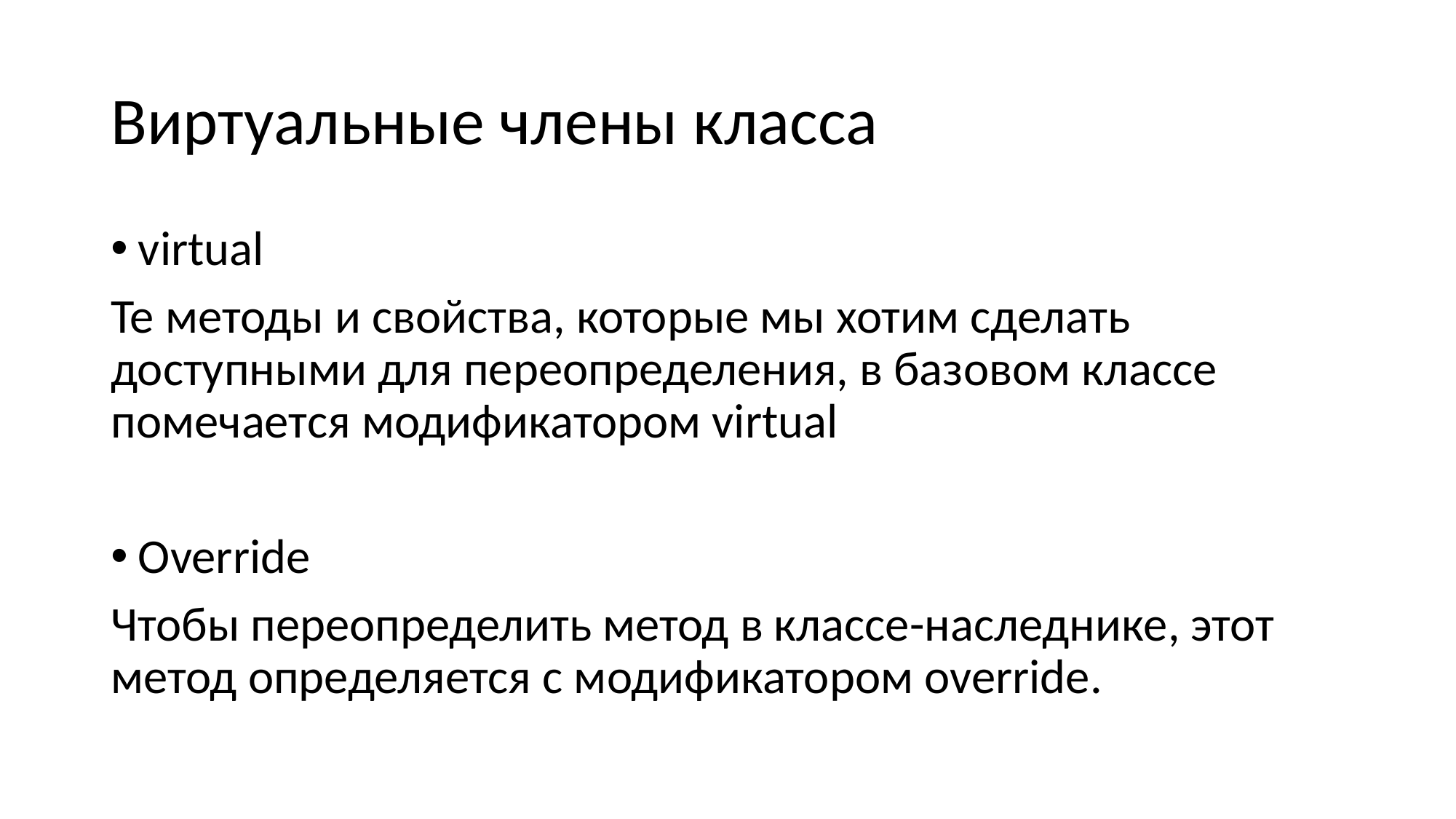

# Виртуальные члены класса
virtual
Те методы и свойства, которые мы хотим сделать доступными для переопределения, в базовом классе помечается модификатором virtual

Override
Чтобы переопределить метод в классе-наследнике, этот метод определяется с модификатором override.